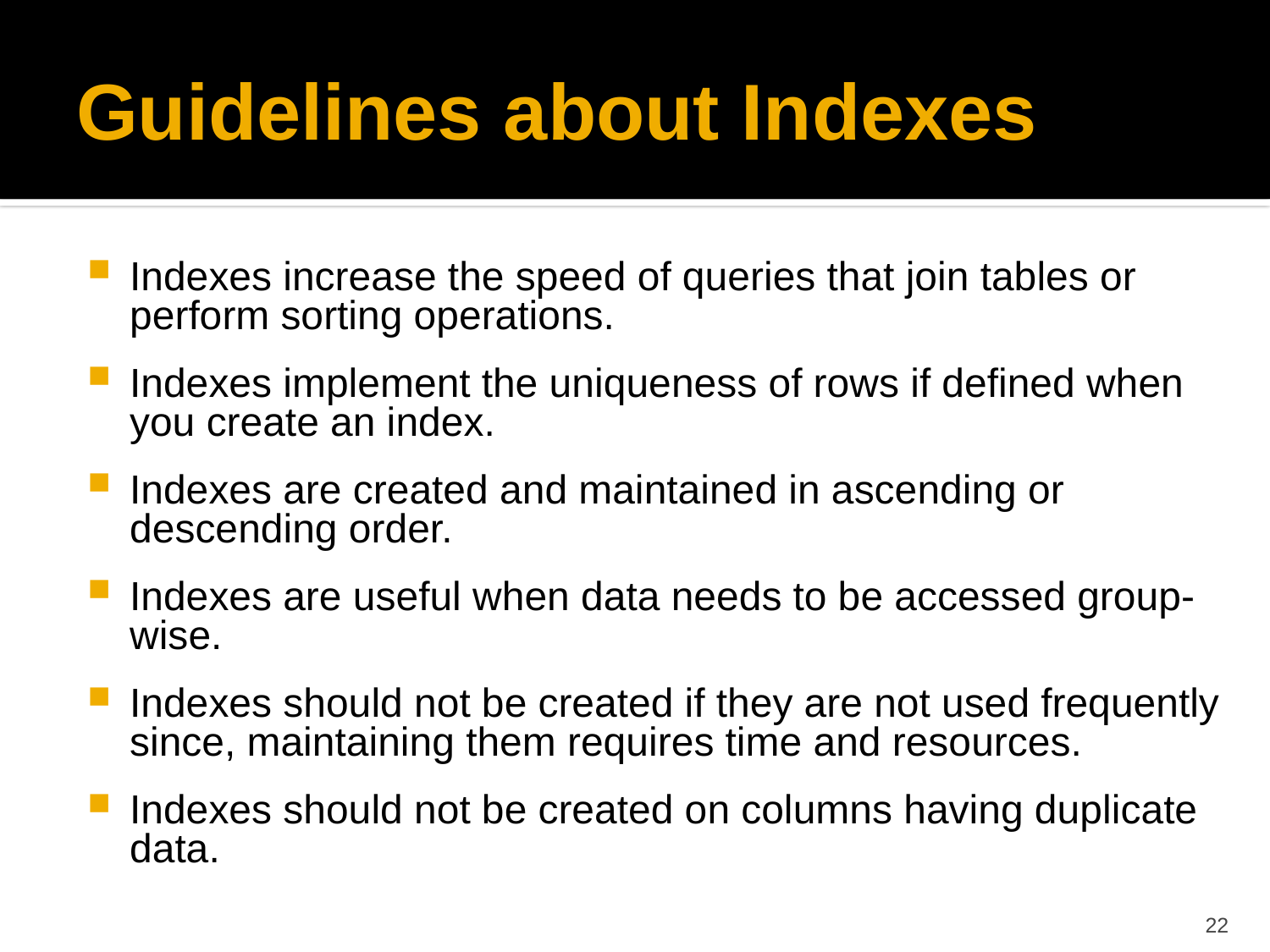

# Guidelines about Indexes
Indexes increase the speed of queries that join tables or perform sorting operations.
Indexes implement the uniqueness of rows if defined when you create an index.
Indexes are created and maintained in ascending or descending order.
Indexes are useful when data needs to be accessed group-wise.
Indexes should not be created if they are not used frequently since, maintaining them requires time and resources.
Indexes should not be created on columns having duplicate data.

22